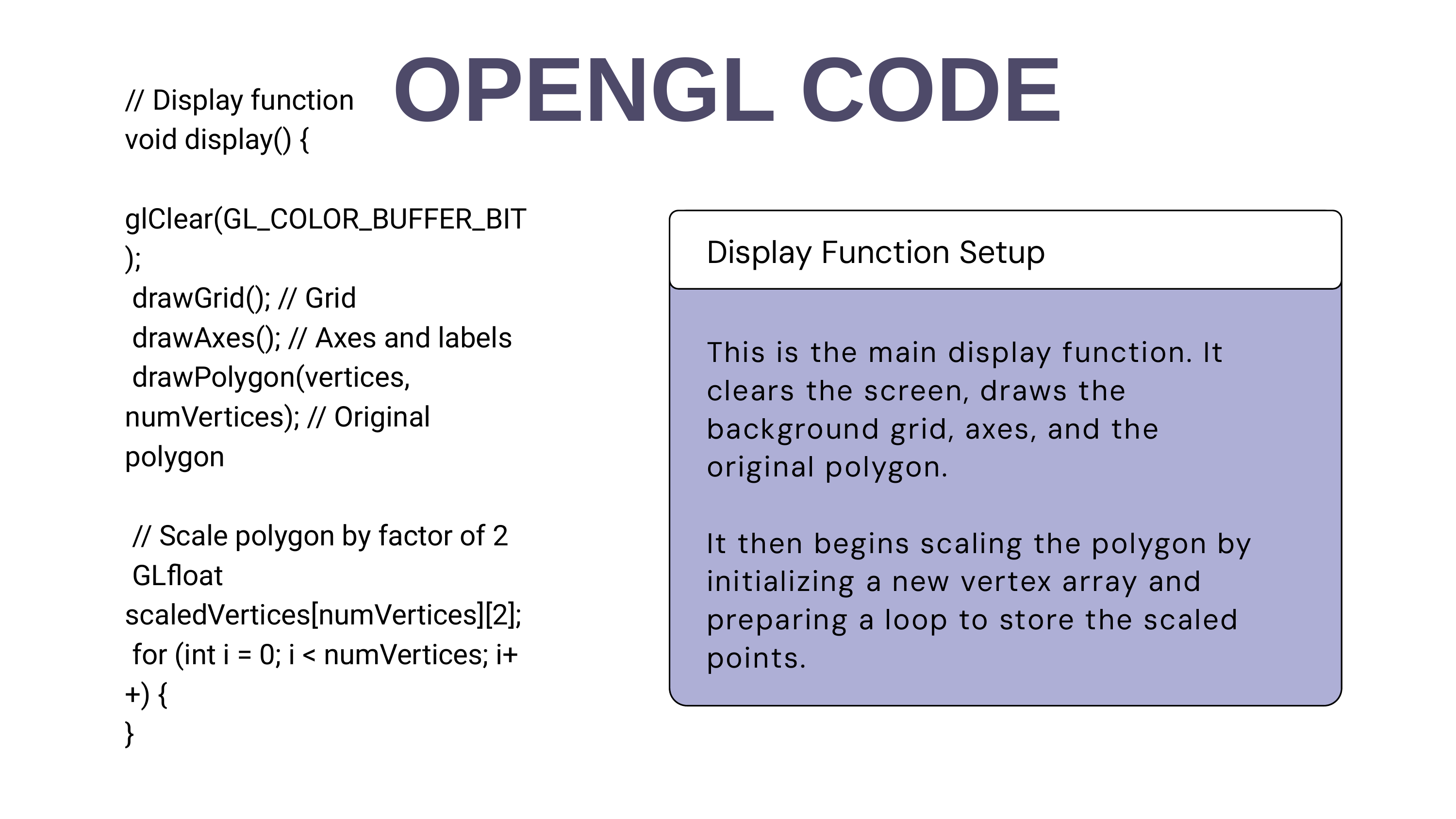

OPENGL CODE
// Display function
void display() {
 glClear(GL_COLOR_BUFFER_BIT);
 drawGrid(); // Grid
 drawAxes(); // Axes and labels
 drawPolygon(vertices, numVertices); // Original polygon

 // Scale polygon by factor of 2
 GLfloat scaledVertices[numVertices][2];
 for (int i = 0; i < numVertices; i++) {
}

Display Function Setup
This is the main display function. It clears the screen, draws the background grid, axes, and the original polygon.

It then begins scaling the polygon by initializing a new vertex array and preparing a loop to store the scaled points.